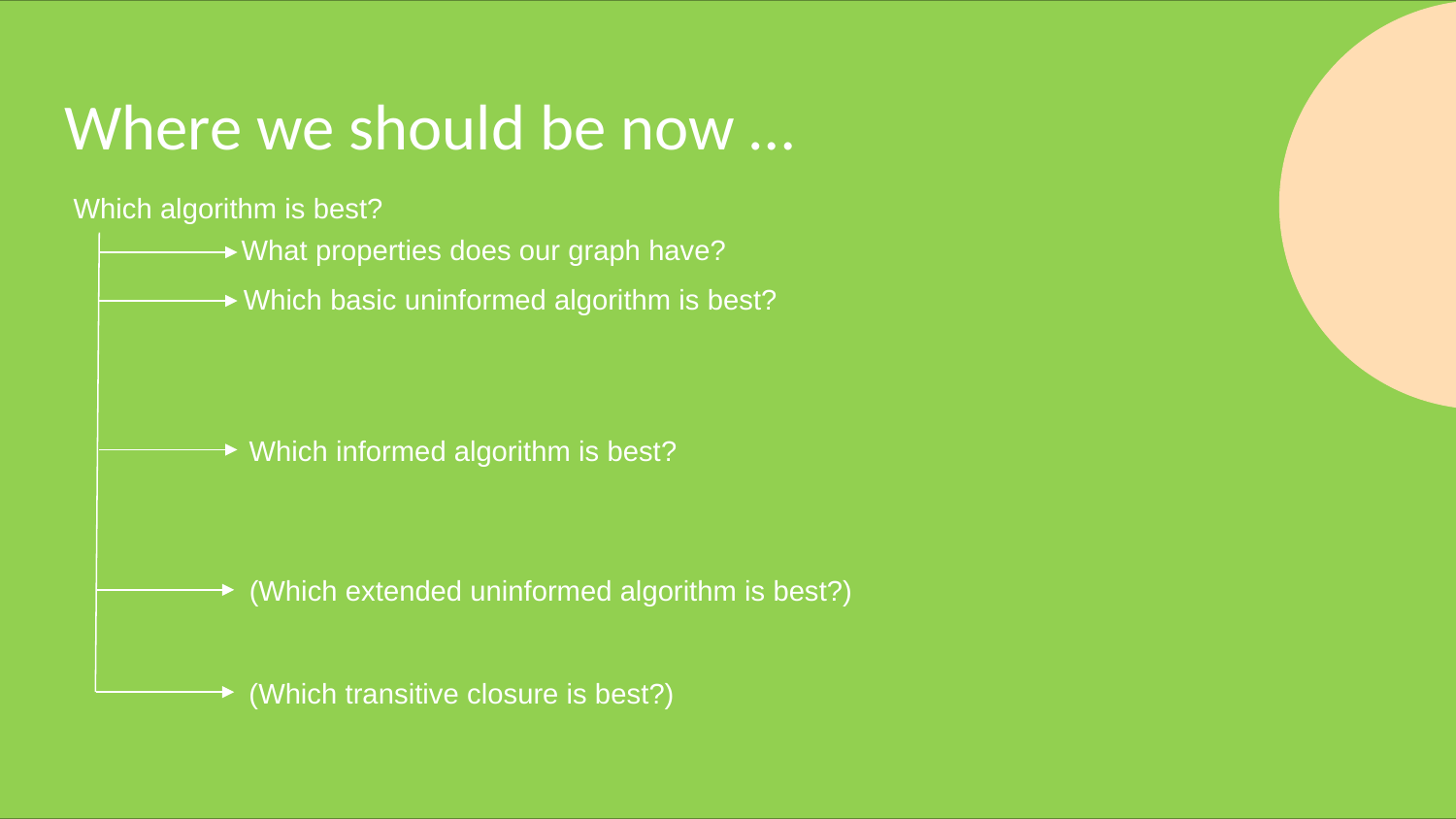

# Where we should be now …
Which algorithm is best?
What properties does our graph have?
Which basic uninformed algorithm is best?
Which informed algorithm is best?
(Which extended uninformed algorithm is best?)
(Which transitive closure is best?)